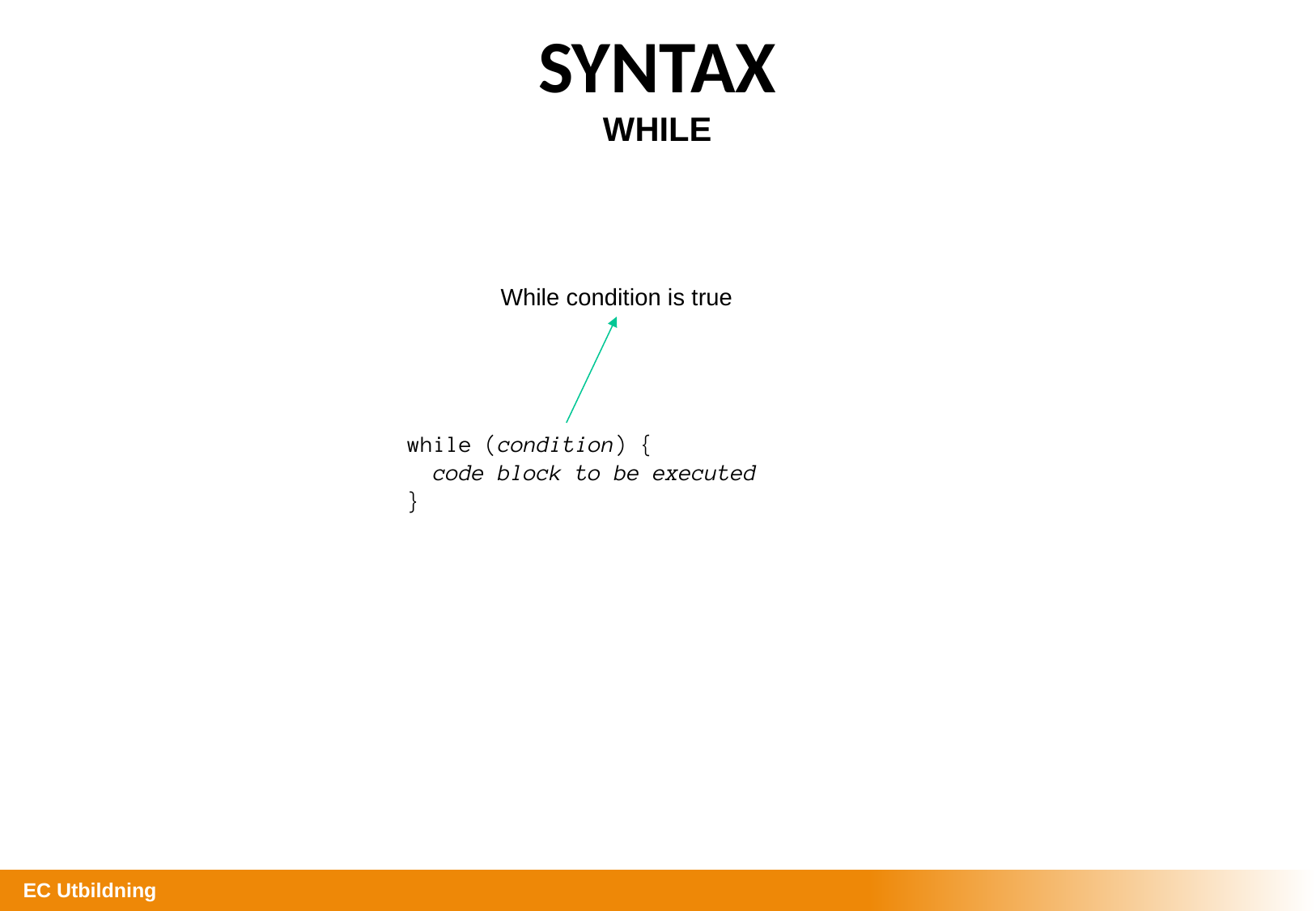

SYNTAX
WHILE
While condition is true
while (condition) {
  code block to be executed
}
EC Utbildning